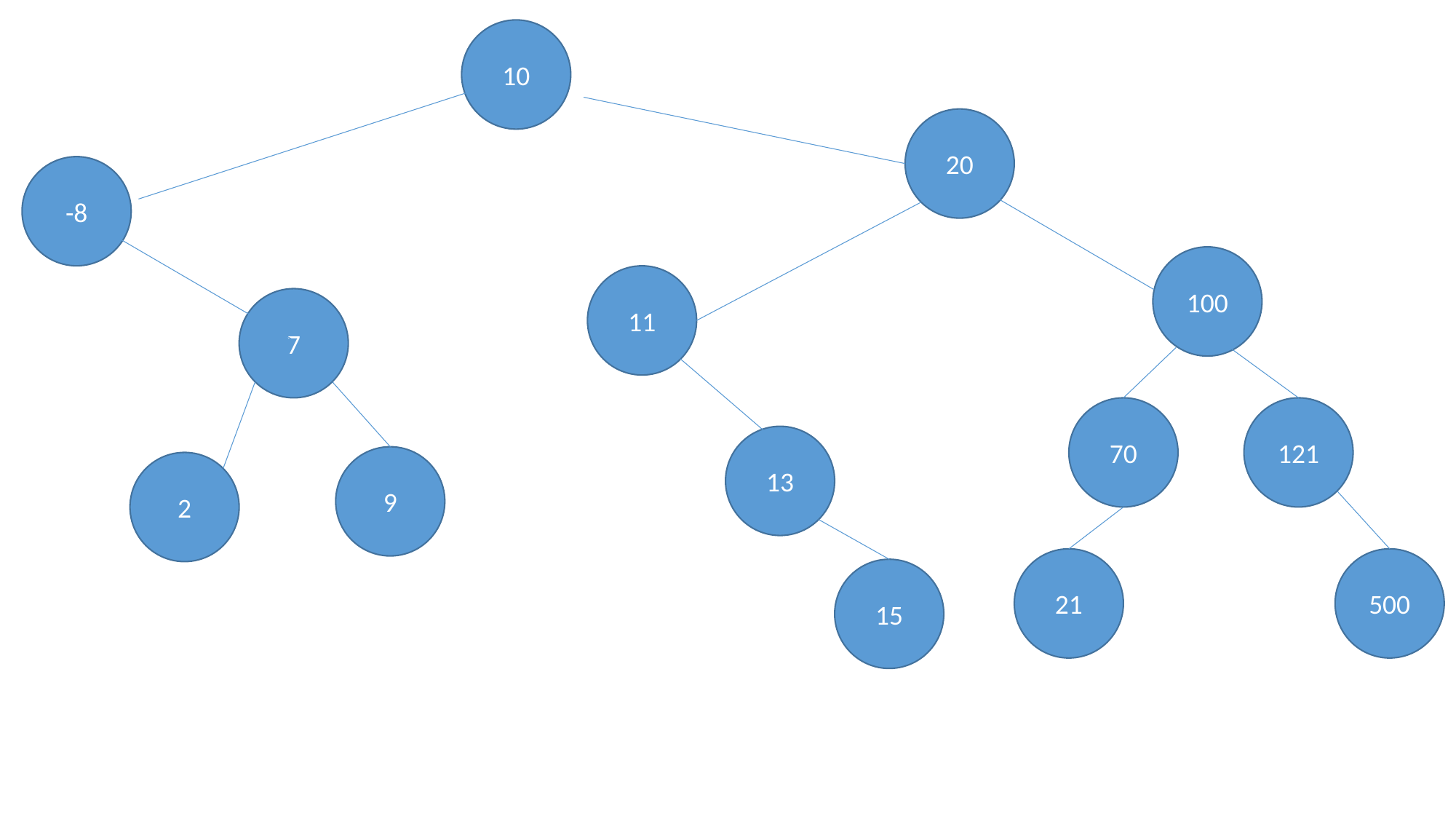

10
20
-8
100
11
7
70
121
13
9
2
500
21
15